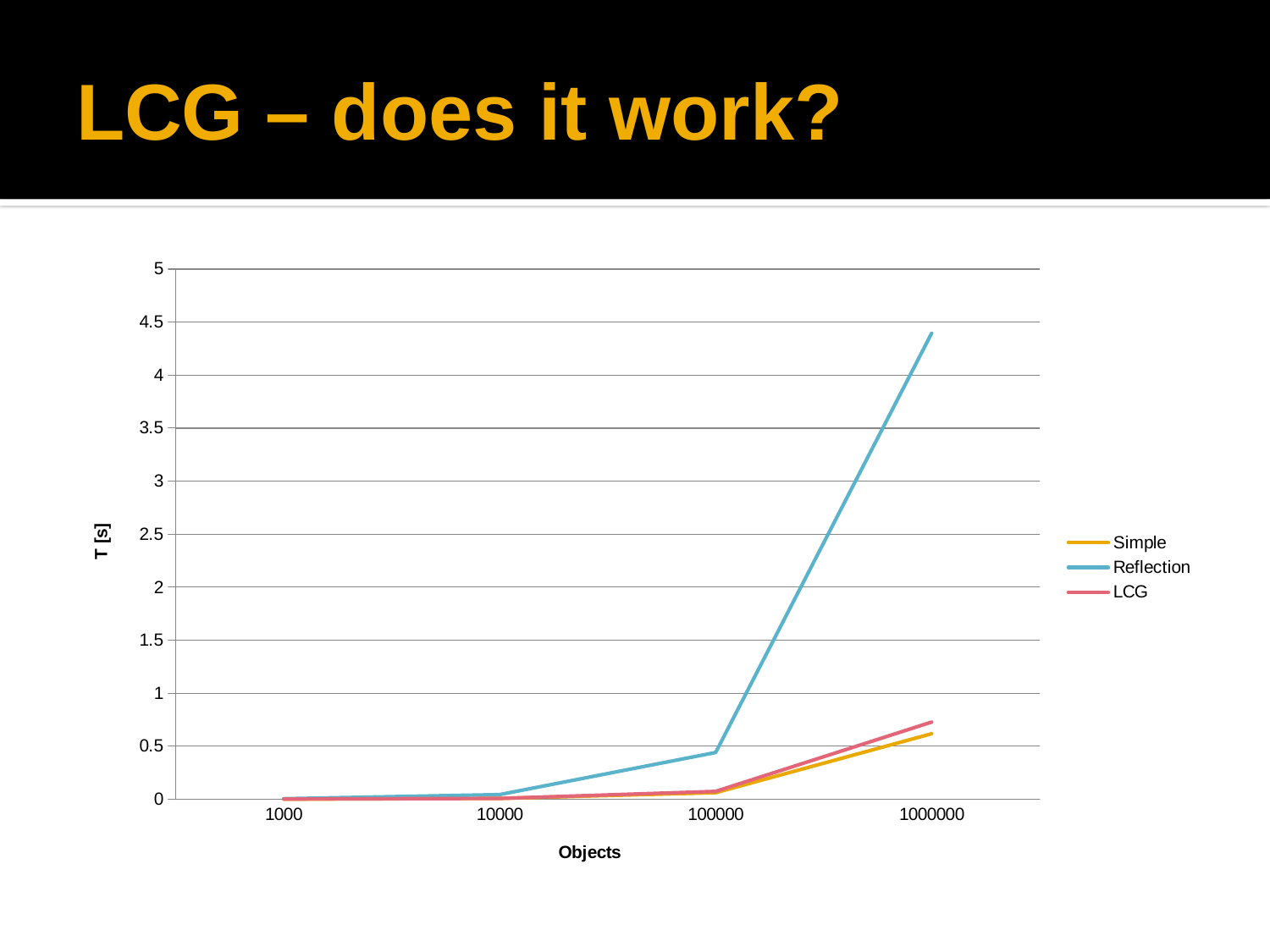

# LCG – does it work?

### Chart

| Category |  |  |  |
|---|---|---|---|
| 1000 | 0.001 | 0.005 | 0.002 |
| 10000 | 0.008 | 0.044 | 0.008 |
| 100000 | 0.062 | 0.441 | 0.074 |
| 1000000 | 0.618 | 4.395 | 0.728 |